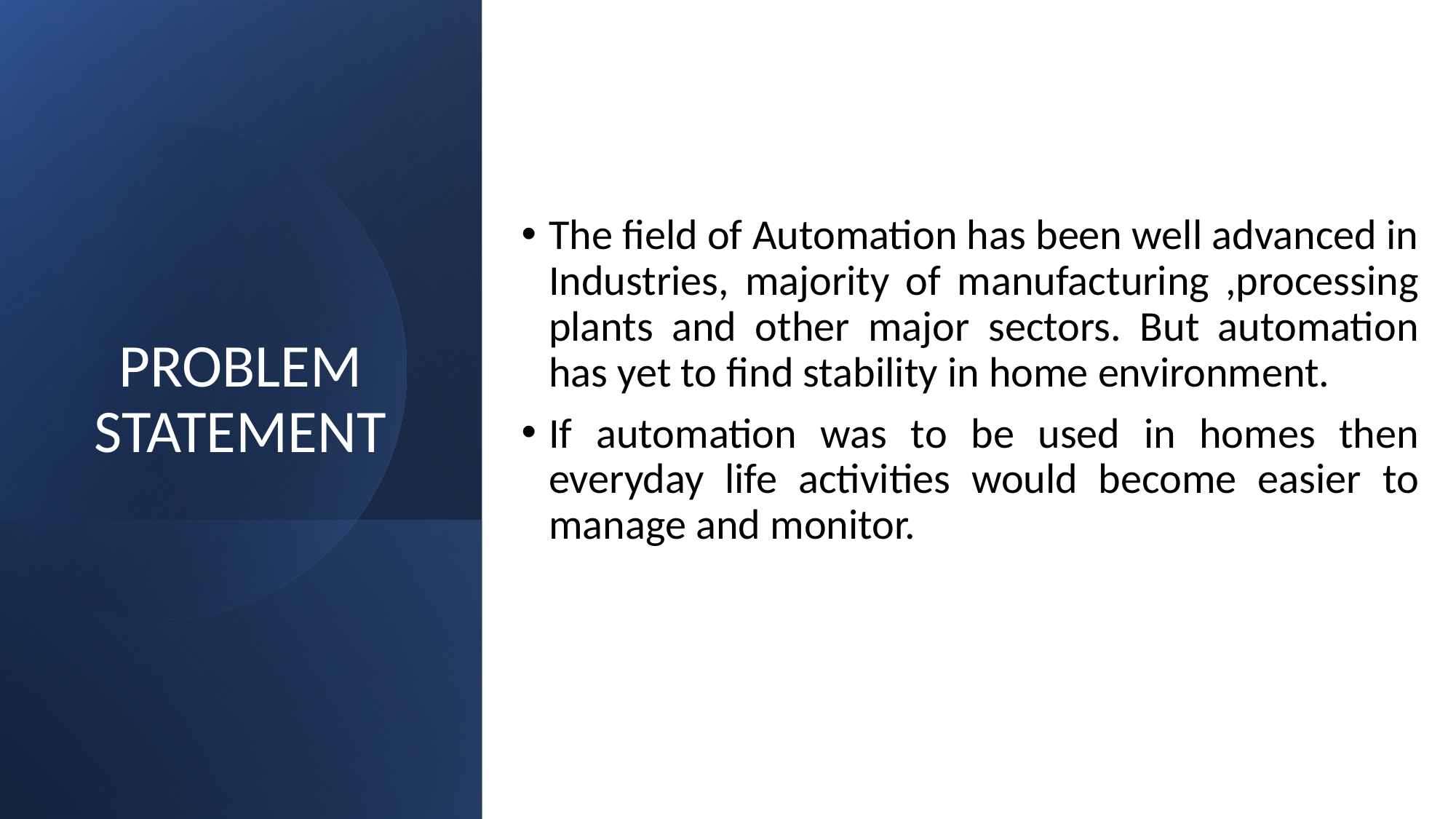

The field of Automation has been well advanced in Industries, majority of manufacturing ,processing plants and other major sectors. But automation has yet to find stability in home environment.
If automation was to be used in homes then everyday life activities would become easier to manage and monitor.

# PROBLEM STATEMENT